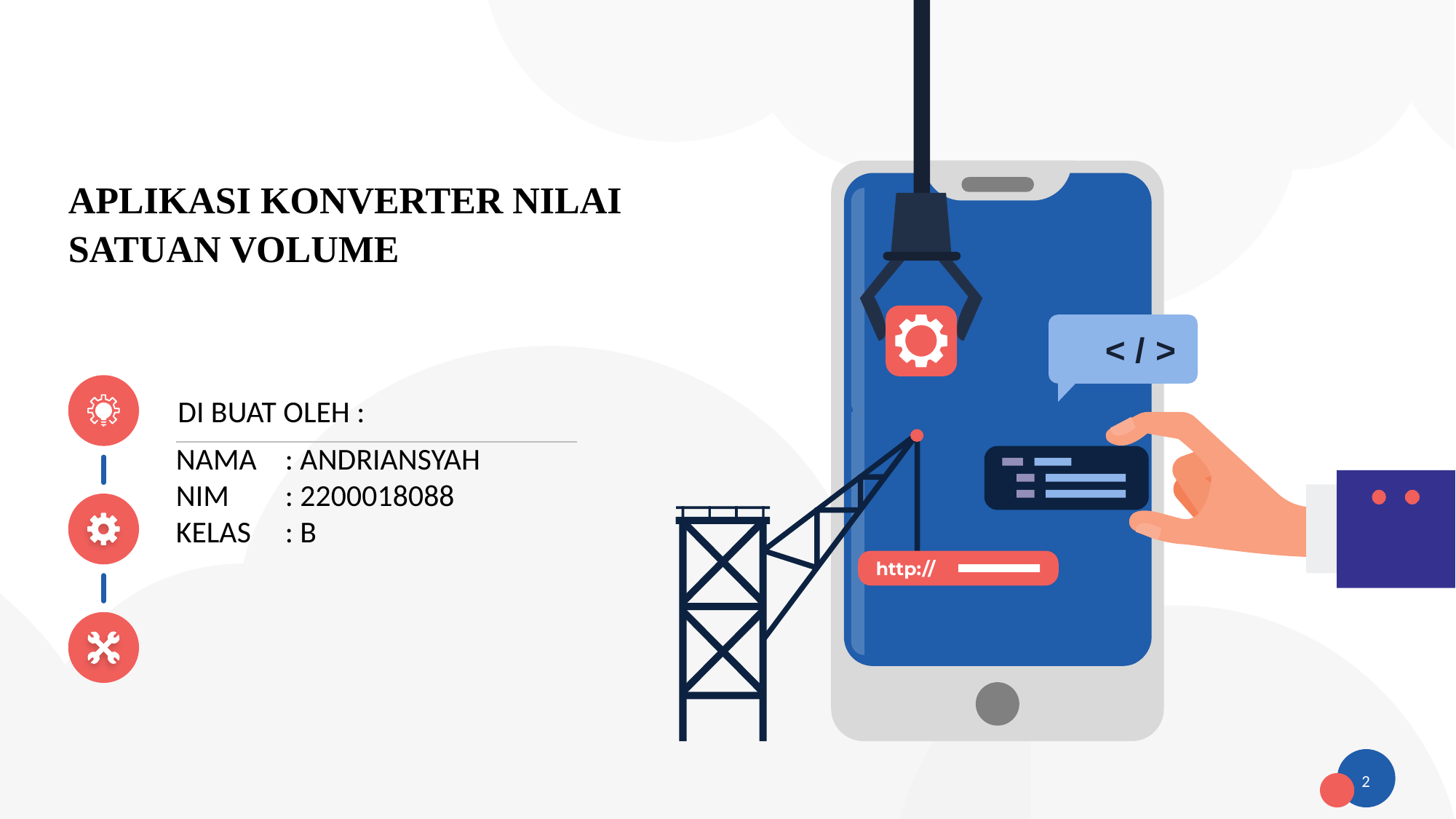

# APLIKASI KONVERTER NILAI SATUAN VOLUME

< /
>

DI BUAT OLEH :

NAMA	: ANDRIANSYAH
NIM	: 2200018088
KELAS	: B

http://

2